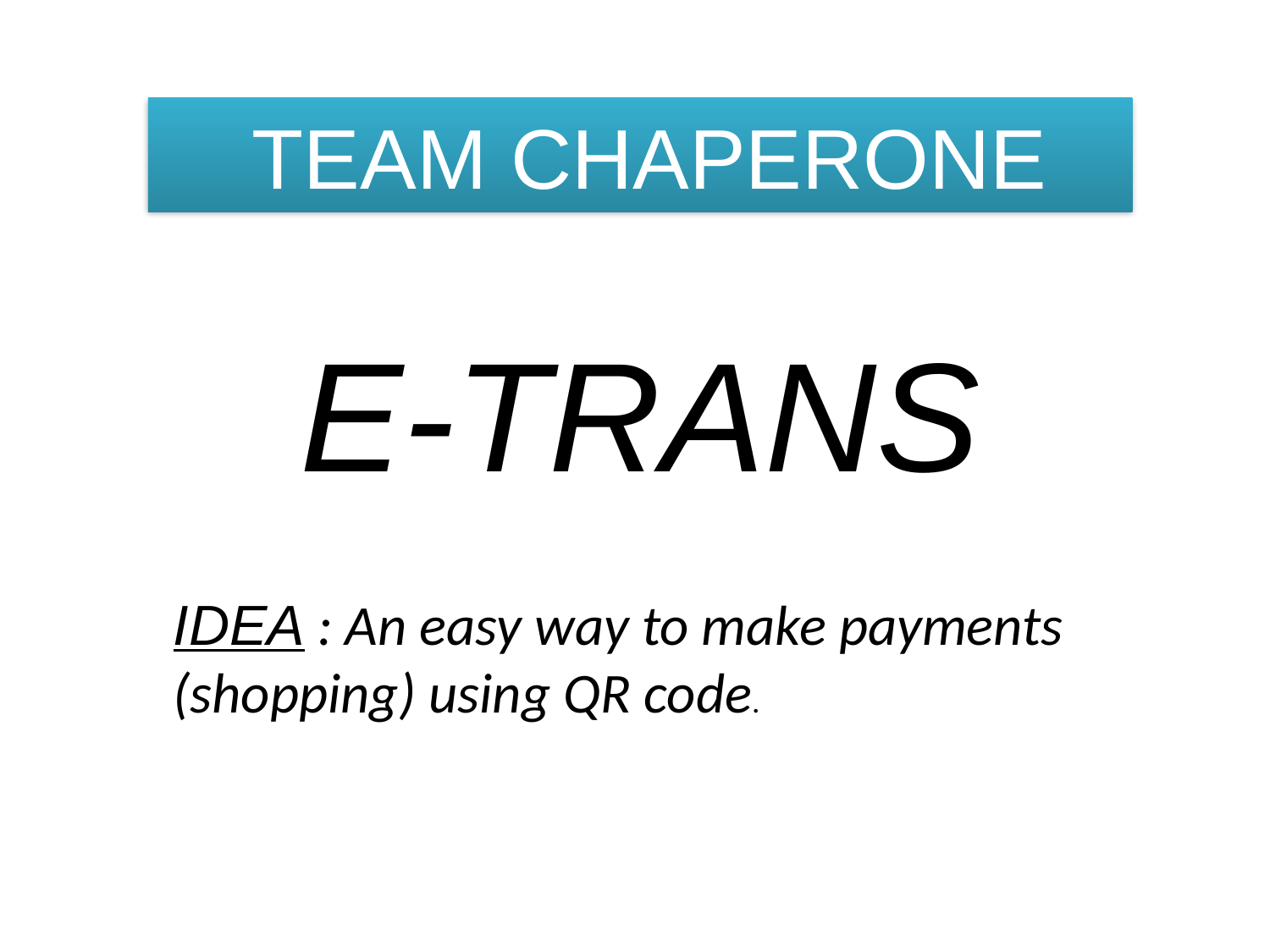

TEAM CHAPERONE
E-TRANS
IDEA : An easy way to make payments (shopping) using QR code.